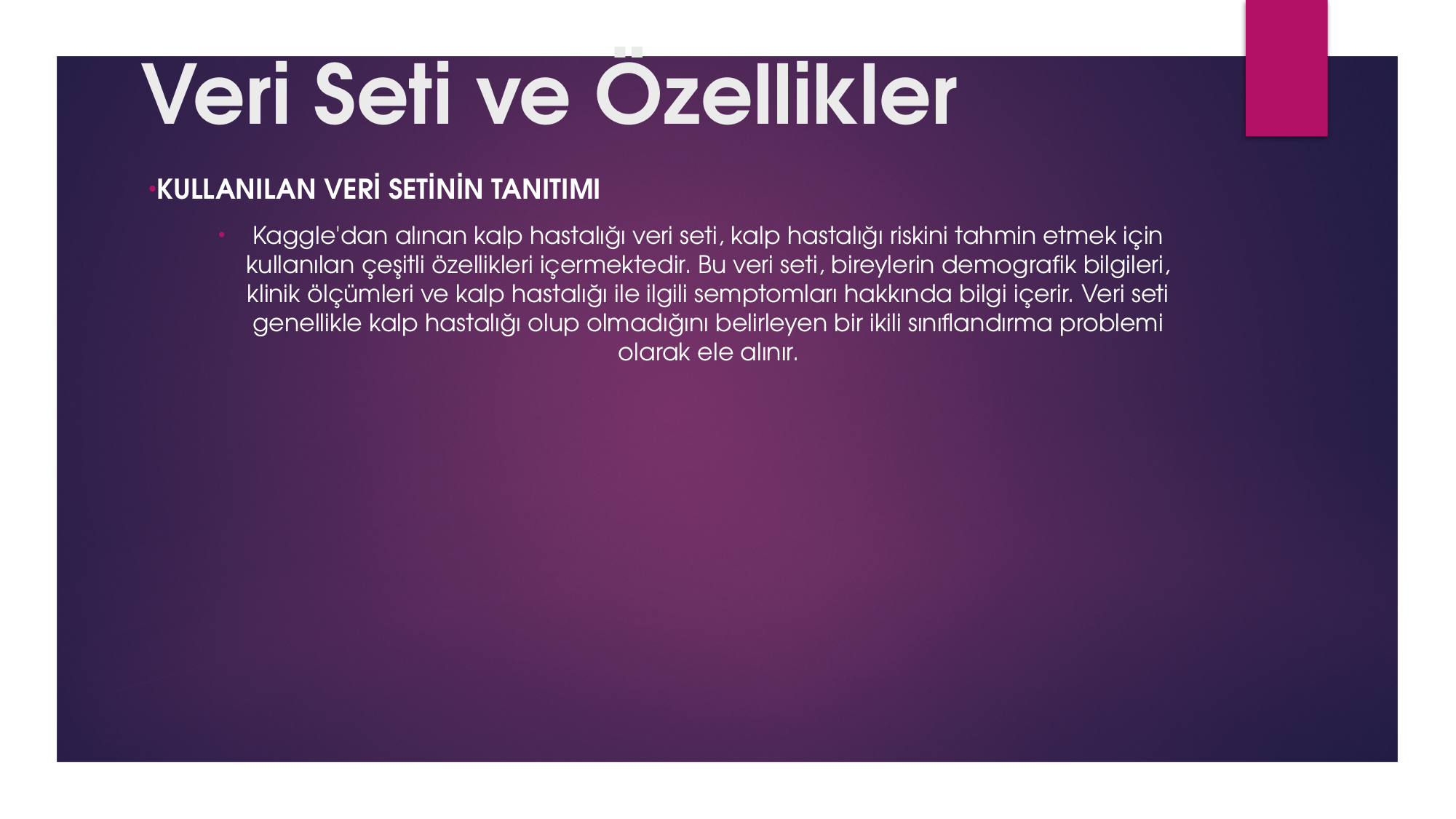

# Veri Seti ve Özellikler
Kullanılan Veri Setinin Tanıtımı
Kaggle'dan alınan kalp hastalığı veri seti, kalp hastalığı riskini tahmin etmek için kullanılan çeşitli özellikleri içermektedir. Bu veri seti, bireylerin demografik bilgileri, klinik ölçümleri ve kalp hastalığı ile ilgili semptomları hakkında bilgi içerir. Veri seti genellikle kalp hastalığı olup olmadığını belirleyen bir ikili sınıflandırma problemi olarak ele alınır.